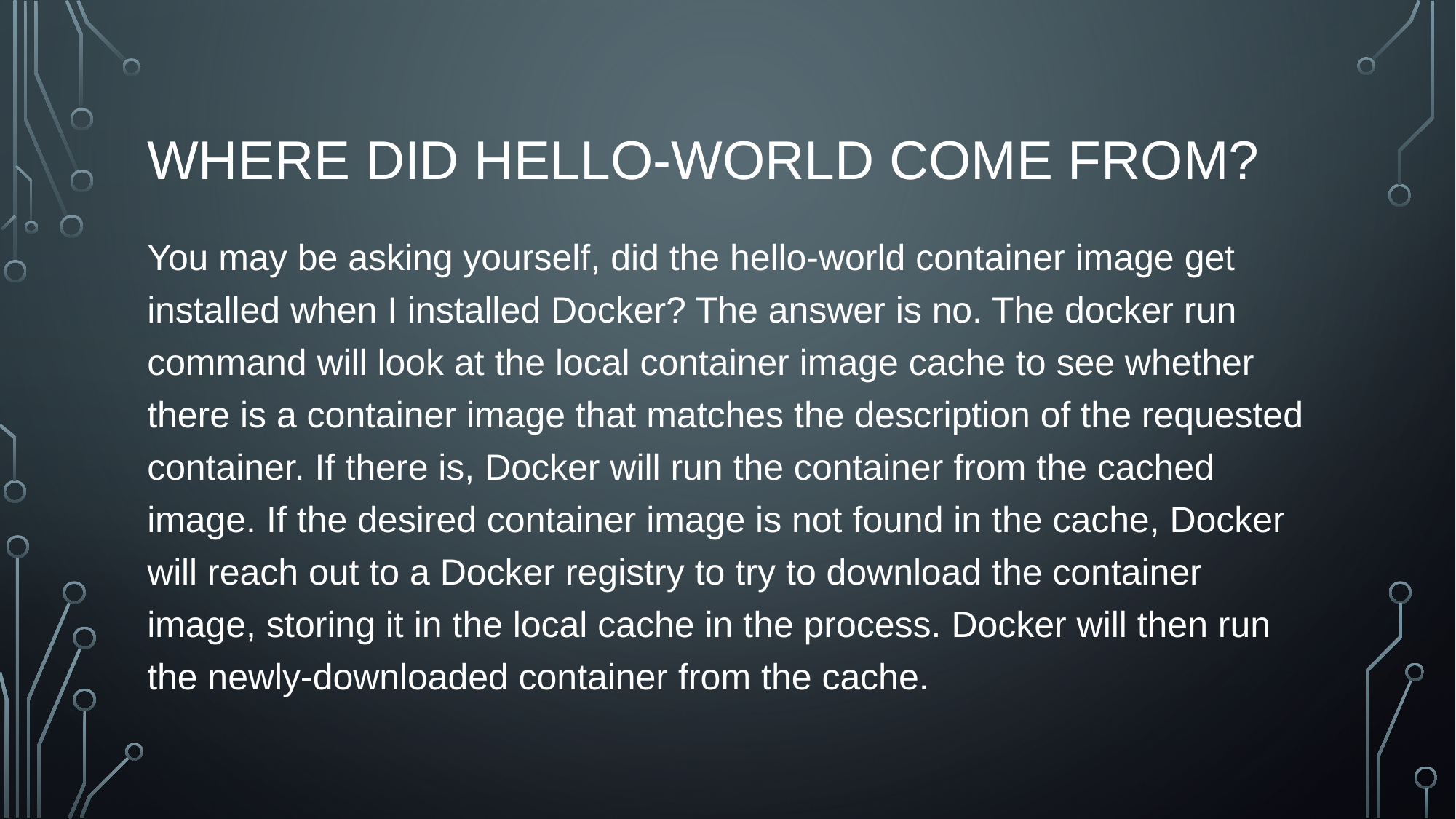

# Where did hello-world come from?
You may be asking yourself, did the hello-world container image get installed when I installed Docker? The answer is no. The docker run command will look at the local container image cache to see whether there is a container image that matches the description of the requested container. If there is, Docker will run the container from the cached image. If the desired container image is not found in the cache, Docker will reach out to a Docker registry to try to download the container image, storing it in the local cache in the process. Docker will then run the newly-downloaded container from the cache.